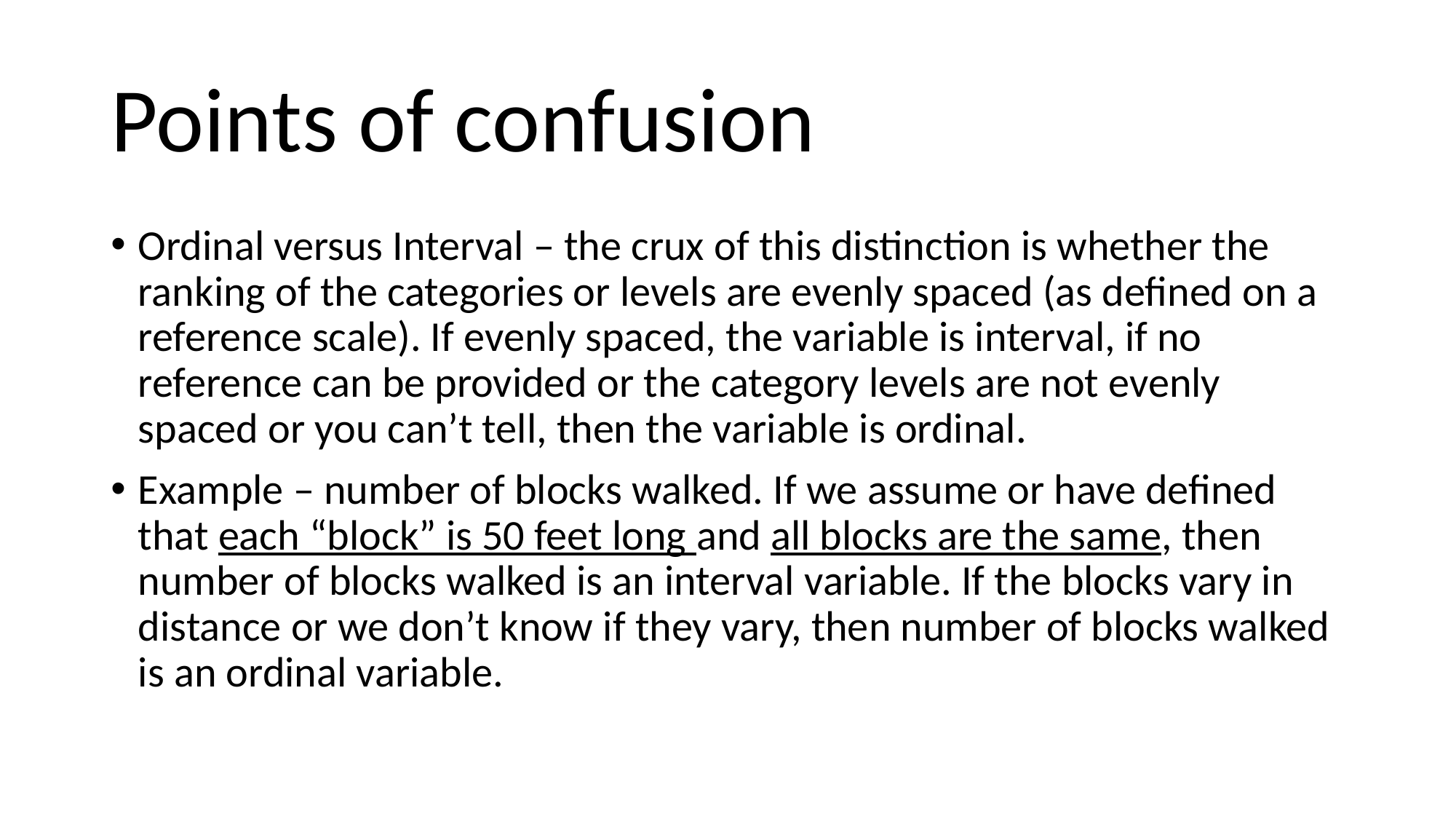

# Points of confusion
Ordinal versus Interval – the crux of this distinction is whether the ranking of the categories or levels are evenly spaced (as defined on a reference scale). If evenly spaced, the variable is interval, if no reference can be provided or the category levels are not evenly spaced or you can’t tell, then the variable is ordinal.
Example – number of blocks walked. If we assume or have defined that each “block” is 50 feet long and all blocks are the same, then number of blocks walked is an interval variable. If the blocks vary in distance or we don’t know if they vary, then number of blocks walked is an ordinal variable.